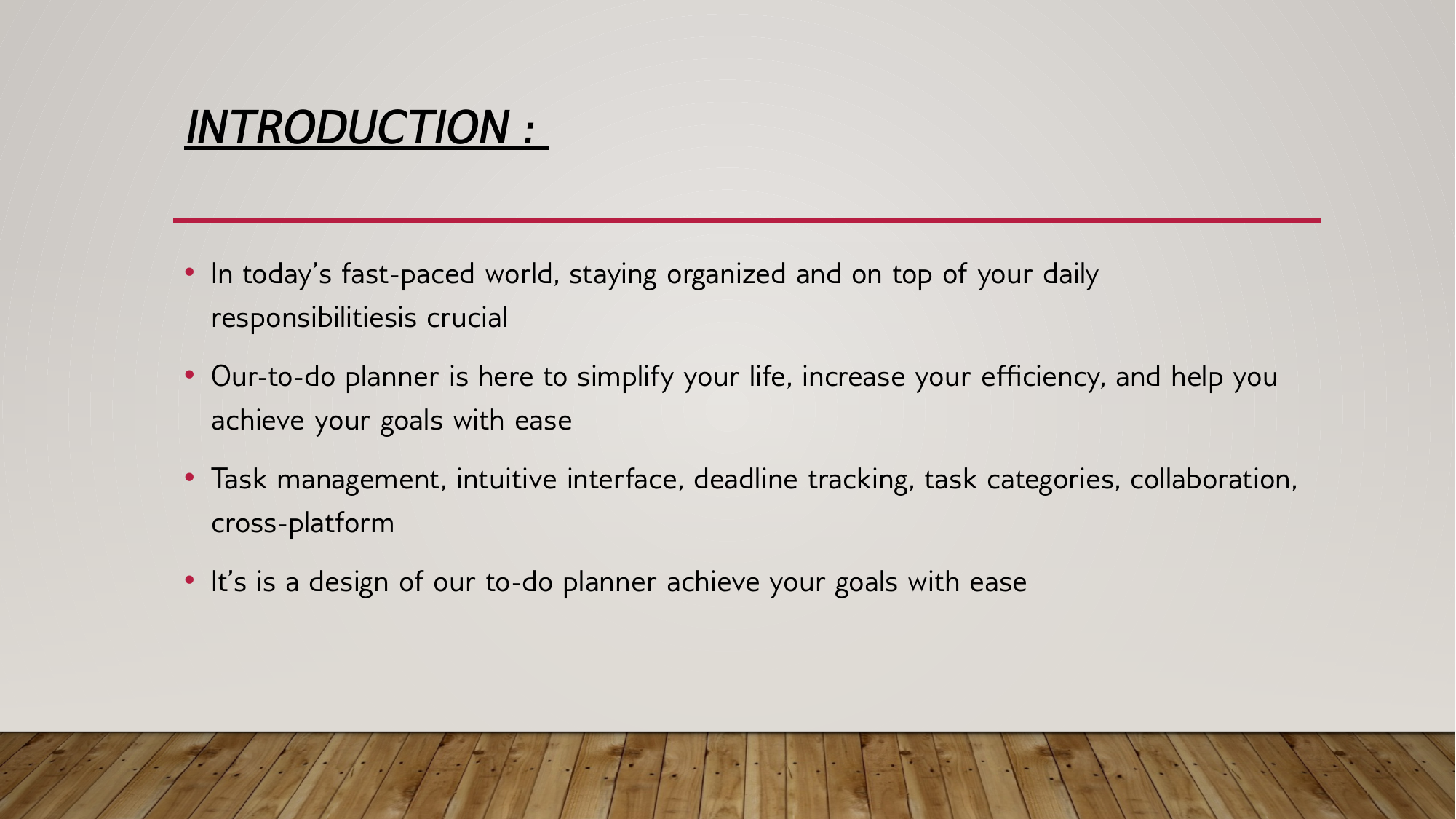

# Introduction :
In today’s fast-paced world, staying organized and on top of your daily responsibilitiesis crucial
Our-to-do planner is here to simplify your life, increase your efficiency, and help you achieve your goals with ease
Task management, intuitive interface, deadline tracking, task categories, collaboration, cross-platform
It’s is a design of our to-do planner achieve your goals with ease